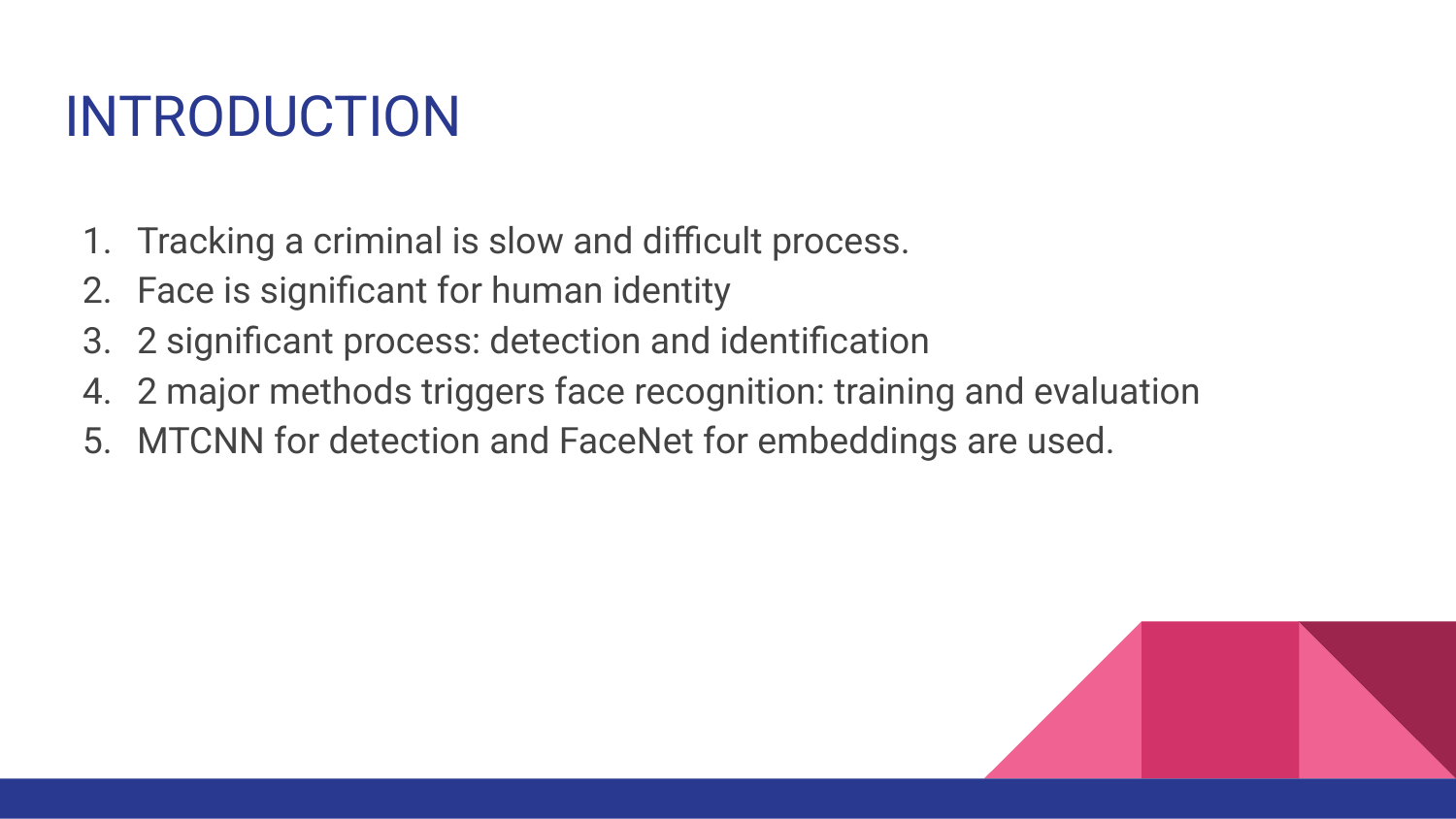

# INTRODUCTION
Tracking a criminal is slow and difficult process.
Face is significant for human identity
2 significant process: detection and identification
2 major methods triggers face recognition: training and evaluation
MTCNN for detection and FaceNet for embeddings are used.